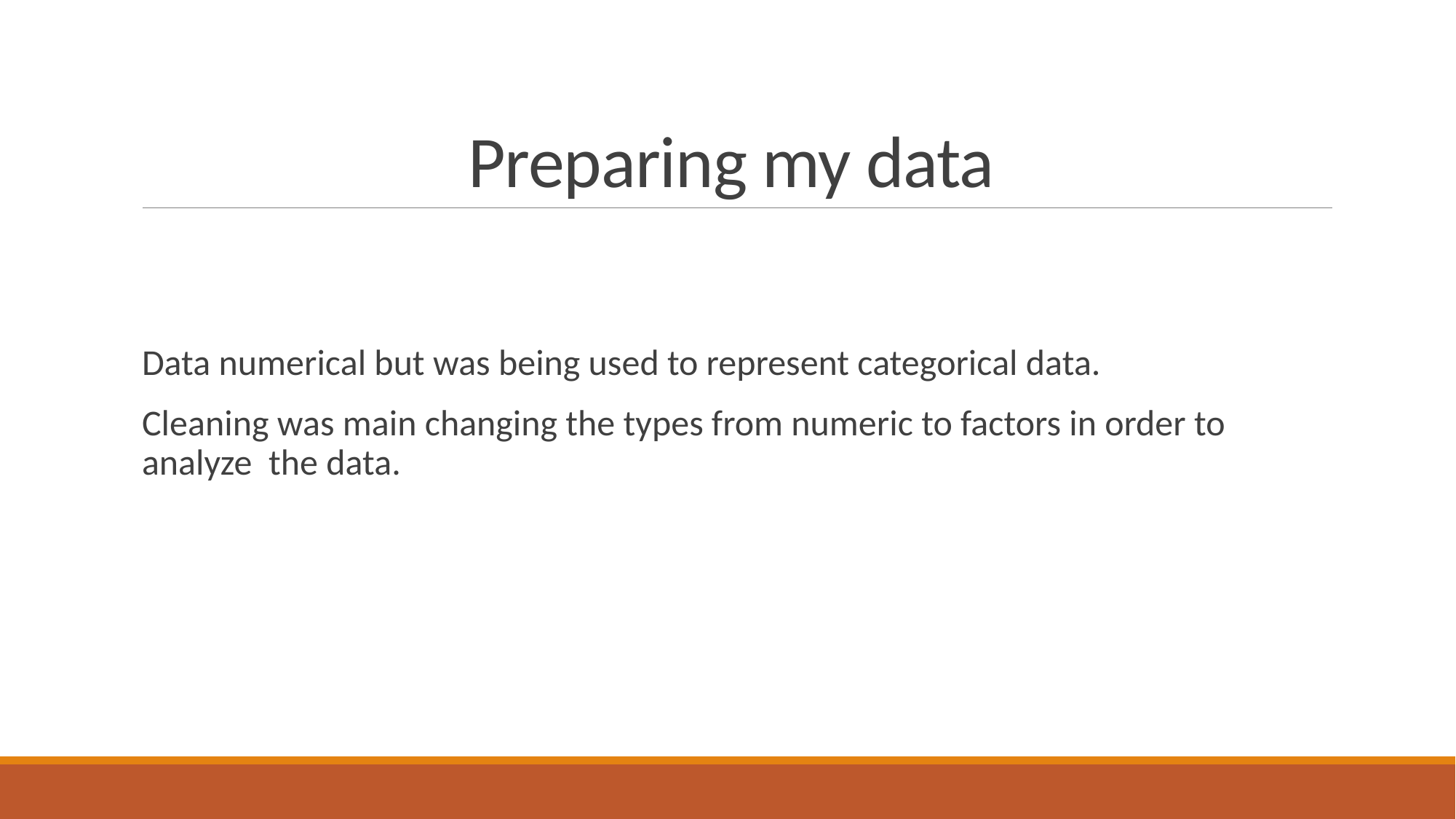

# Preparing my data

Data numerical but was being used to represent categorical data.
Cleaning was main changing the types from numeric to factors in order to analyze  the data.